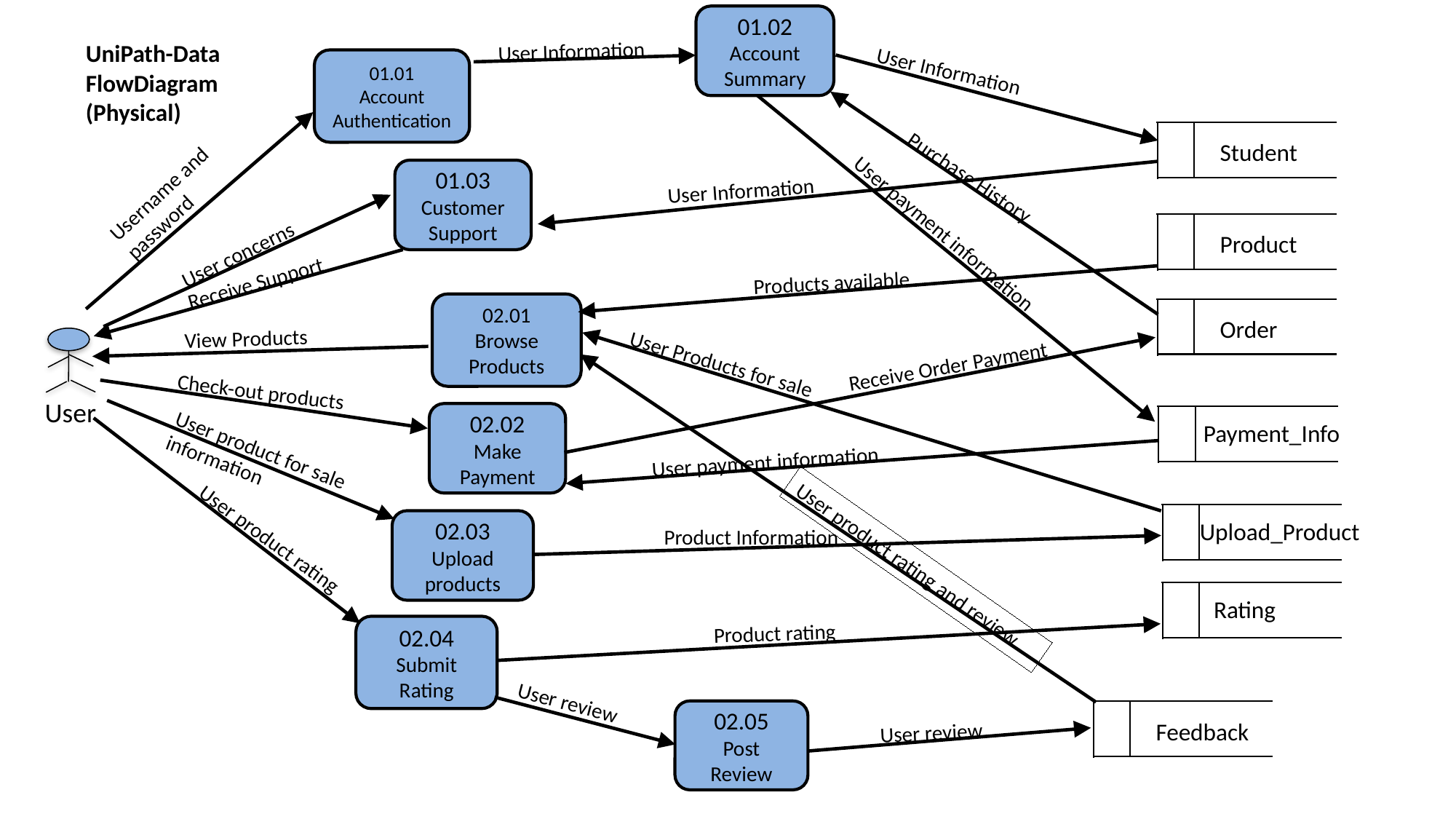

01.02
Account Summary
​UniPath-Data FlowDiagram (Physical)
User Information
01.01
Account Authentication
User Information
  Student
Username and password
01.03
Customer Support
User Information
Purchase History
  Product
User concerns
User payment information
Receive Support
Products available
02.01
Browse Products
  Order
View Products

User
Receive Order Payment
User Products for sale
Check-out products
02.02
Make Payment
  Payment_Info
User product for sale information
User payment information
Upload_Product
02.03
Upload products
Product Information
User product rating
User product rating and review
  Rating
Product rating
02.04
Submit Rating
User review
02.05
Post Review
  Feedback
User review